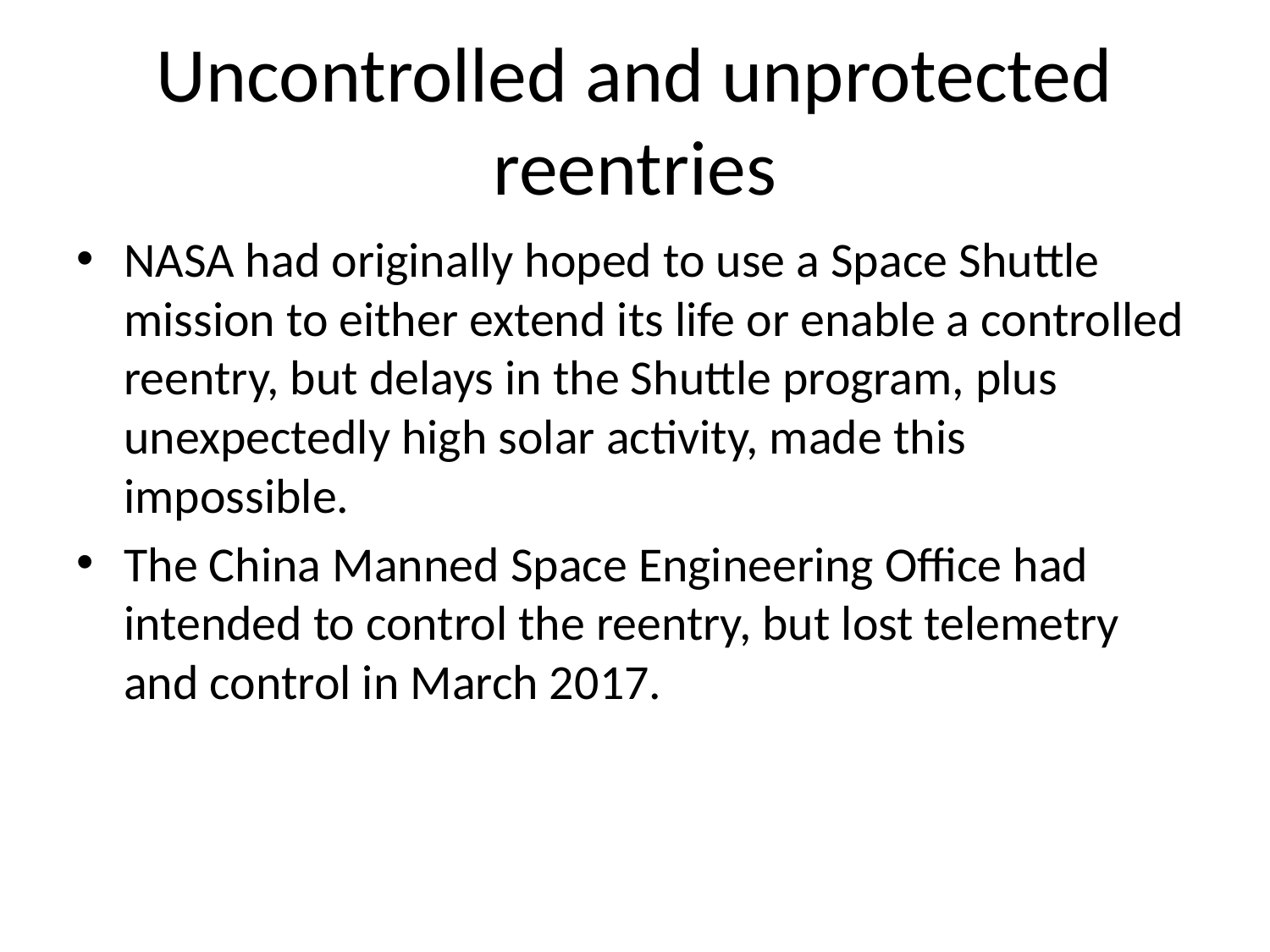

# Uncontrolled and unprotected reentries
NASA had originally hoped to use a Space Shuttle mission to either extend its life or enable a controlled reentry, but delays in the Shuttle program, plus unexpectedly high solar activity, made this impossible.
The China Manned Space Engineering Office had intended to control the reentry, but lost telemetry and control in March 2017.